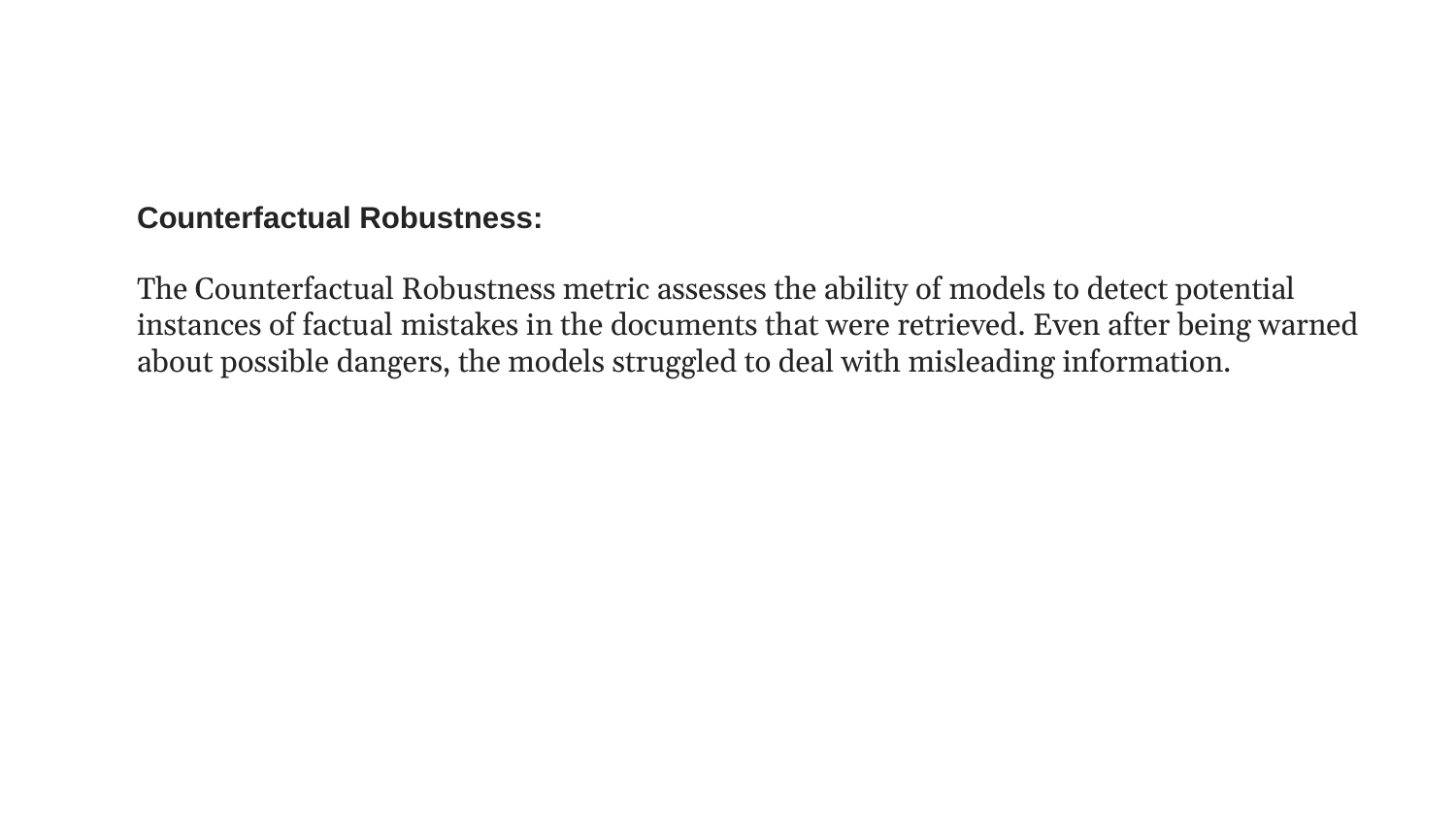

#
Counterfactual Robustness:
The Counterfactual Robustness metric assesses the ability of models to detect potential instances of factual mistakes in the documents that were retrieved. Even after being warned about possible dangers, the models struggled to deal with misleading information.